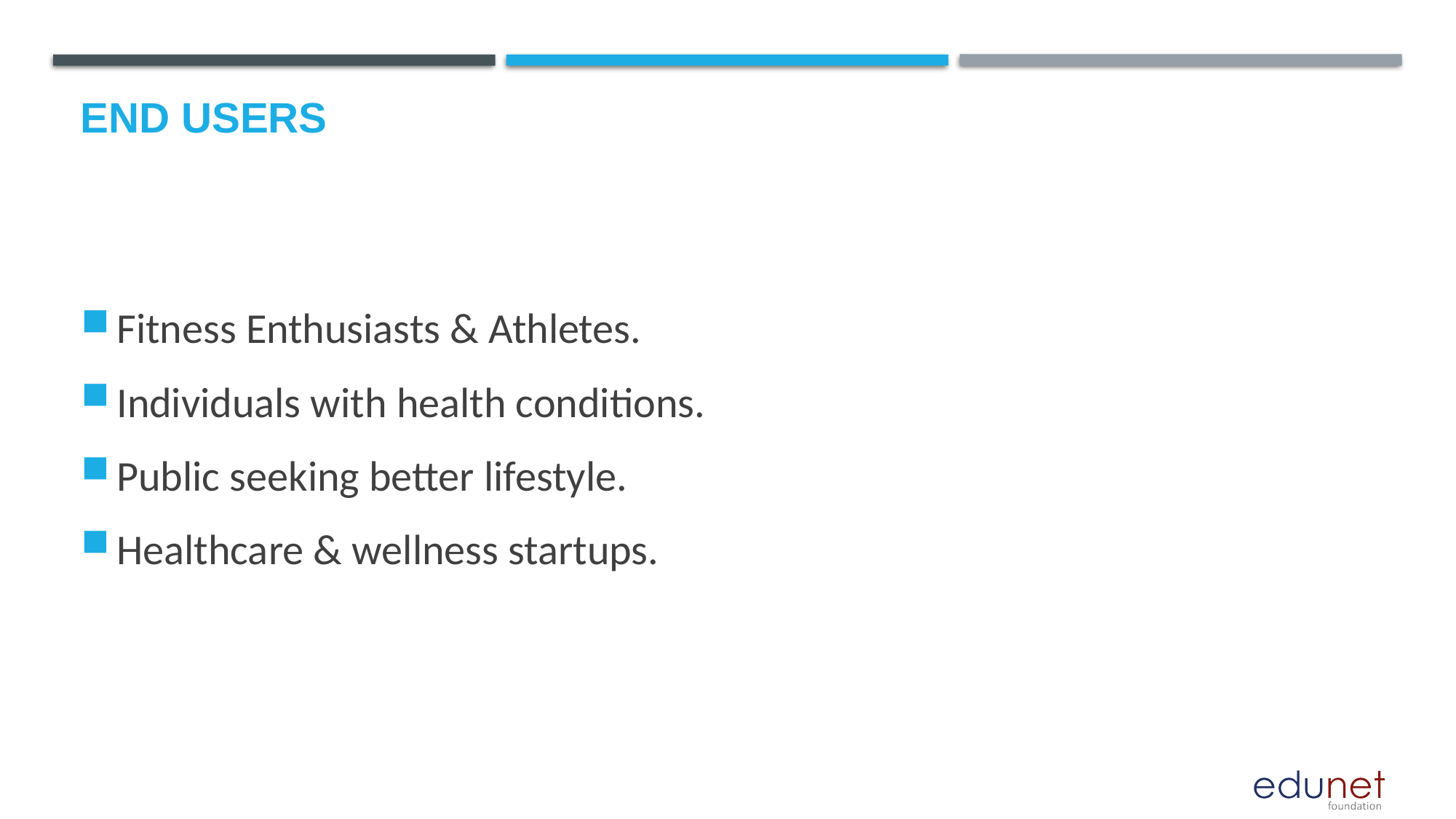

# End users
Fitness Enthusiasts & Athletes.
Individuals with health conditions.
Public seeking better lifestyle.
Healthcare & wellness startups.